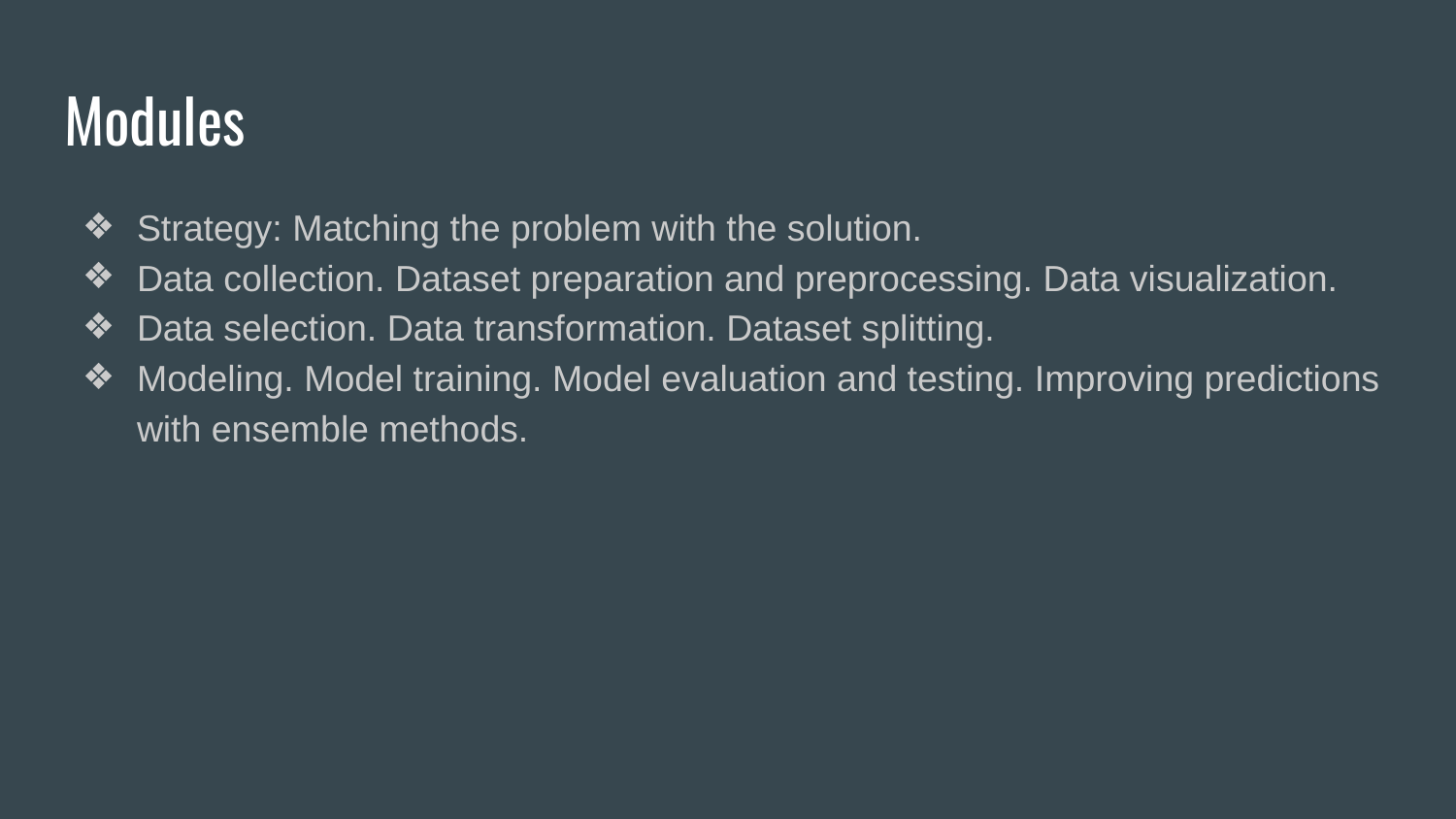

# Modules
Strategy: Matching the problem with the solution.
Data collection. Dataset preparation and preprocessing. Data visualization.
Data selection. Data transformation. Dataset splitting.
Modeling. Model training. Model evaluation and testing. Improving predictions with ensemble methods.